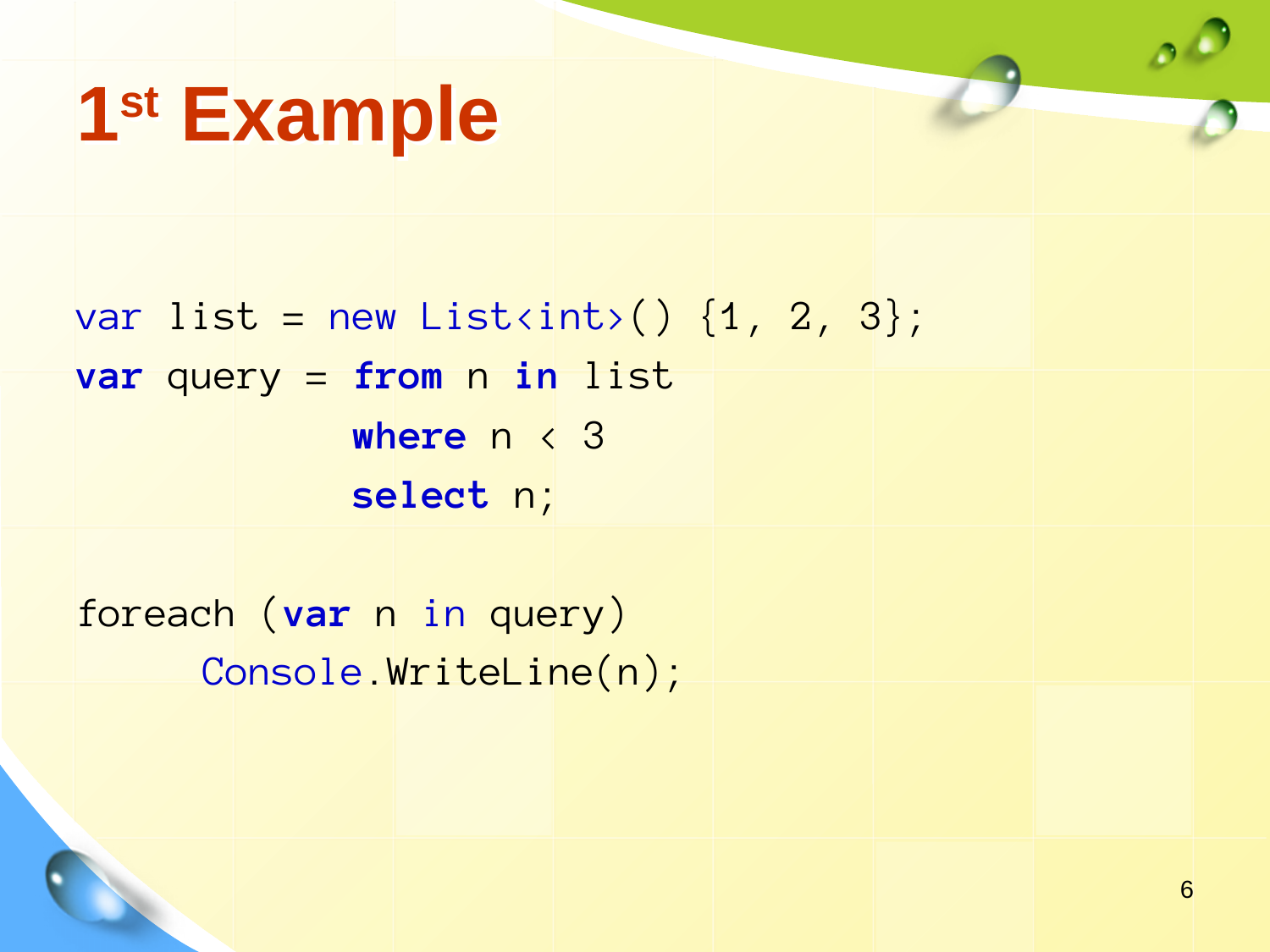

# 1st Example

var list = new List<int>() {1, 2, 3};
var query = from n in list
		 where n < 3
		 select n;

foreach (var n in query)
	Console.WriteLine(n);
6